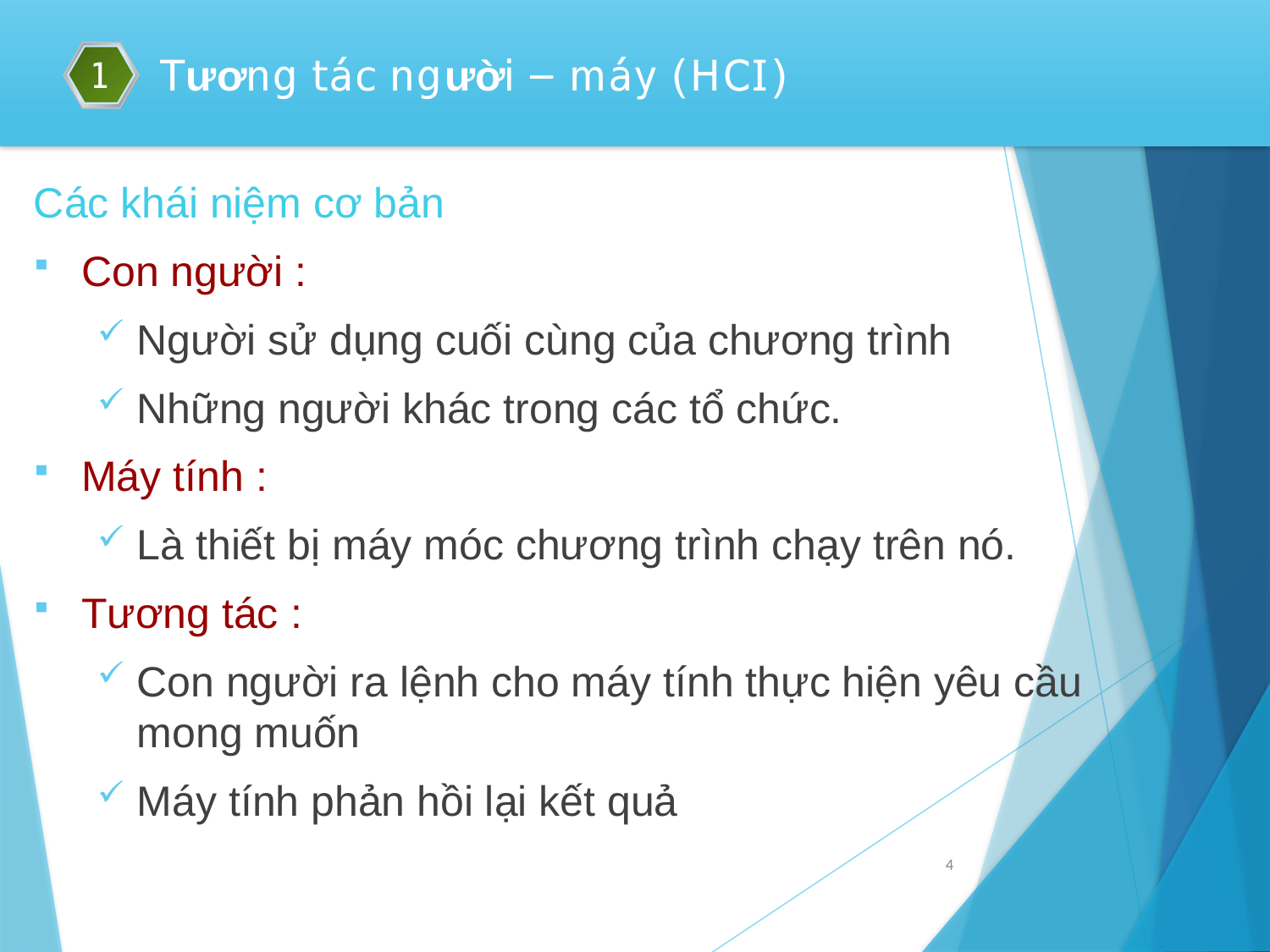

1
Tương tác người – máy (HCI)
Các khái niệm cơ bản
Con người :
Người sử dụng cuối cùng của chương trình
Những người khác trong các tổ chức.
Máy tính :
Là thiết bị máy móc chương trình chạy trên nó.
Tương tác :
Con người ra lệnh cho máy tính thực hiện yêu cầu mong muốn
Máy tính phản hồi lại kết quả

4